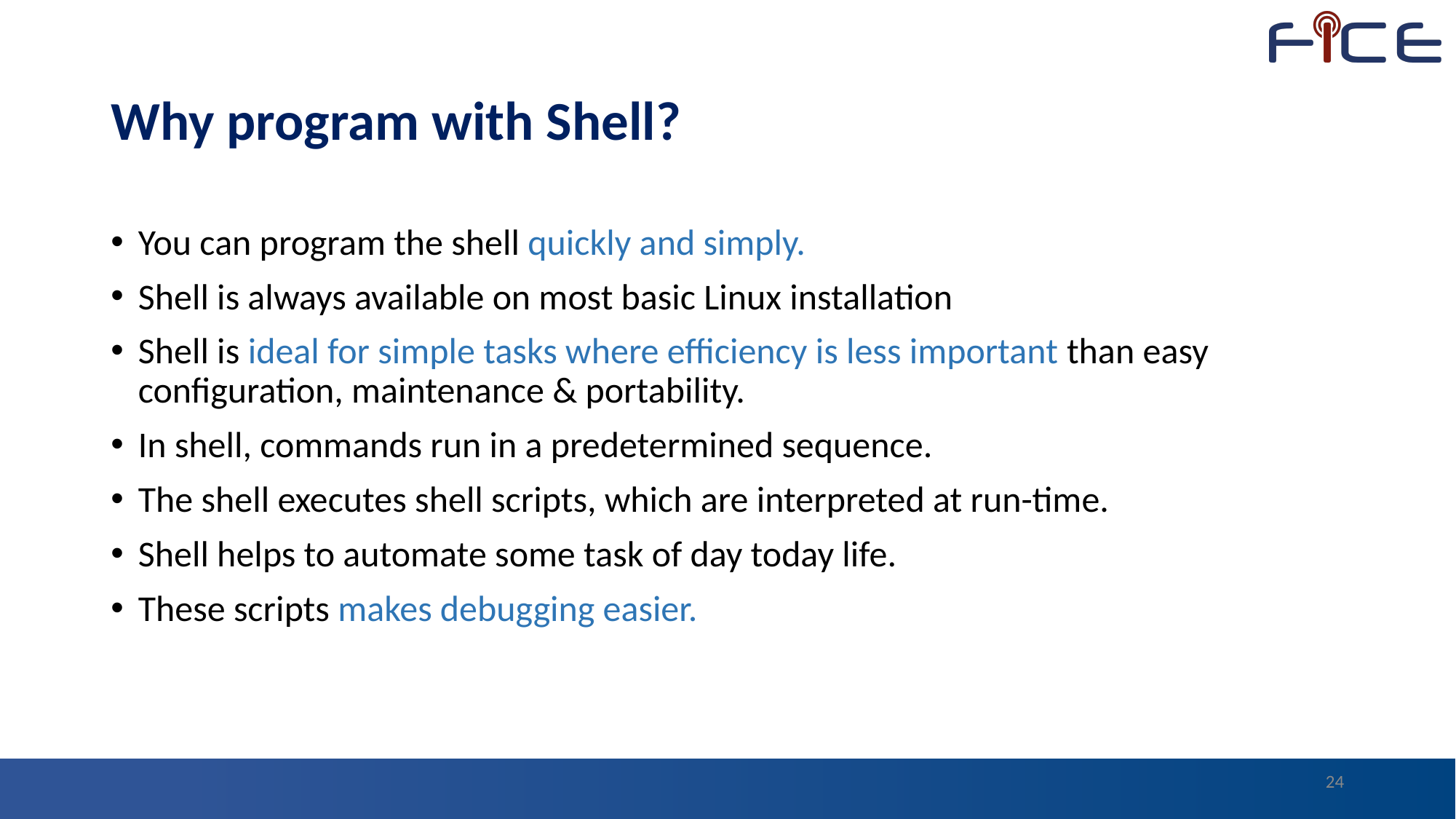

# Why program with Shell?
You can program the shell quickly and simply.
Shell is always available on most basic Linux installation
Shell is ideal for simple tasks where efficiency is less important than easy configuration, maintenance & portability.
In shell, commands run in a predetermined sequence.
The shell executes shell scripts, which are interpreted at run-time.
Shell helps to automate some task of day today life.
These scripts makes debugging easier.

24